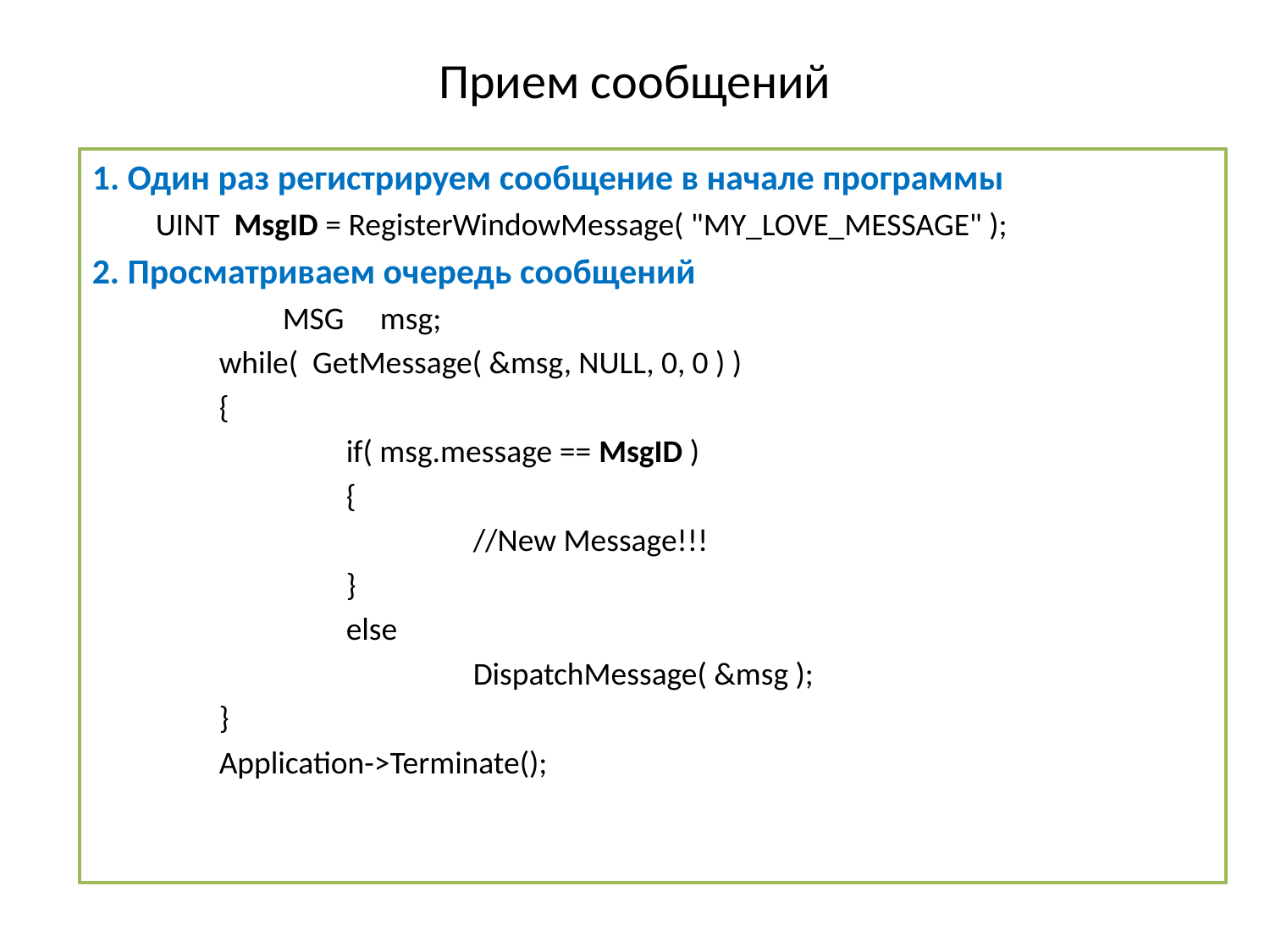

# Прием сообщений
1. Один раз регистрируем сообщение в начале программы
UINT  MsgID = RegisterWindowMessage( "MY_LOVE_MESSAGE" );
2. Просматриваем очередь сообщений
	MSG     msg;
	while(  GetMessage( &msg, NULL, 0, 0 ) )
    	{
        		if( msg.message == MsgID )
        		{
			//New Message!!!
		}
        		else
            			DispatchMessage( &msg );
    	}
    	Application->Terminate();